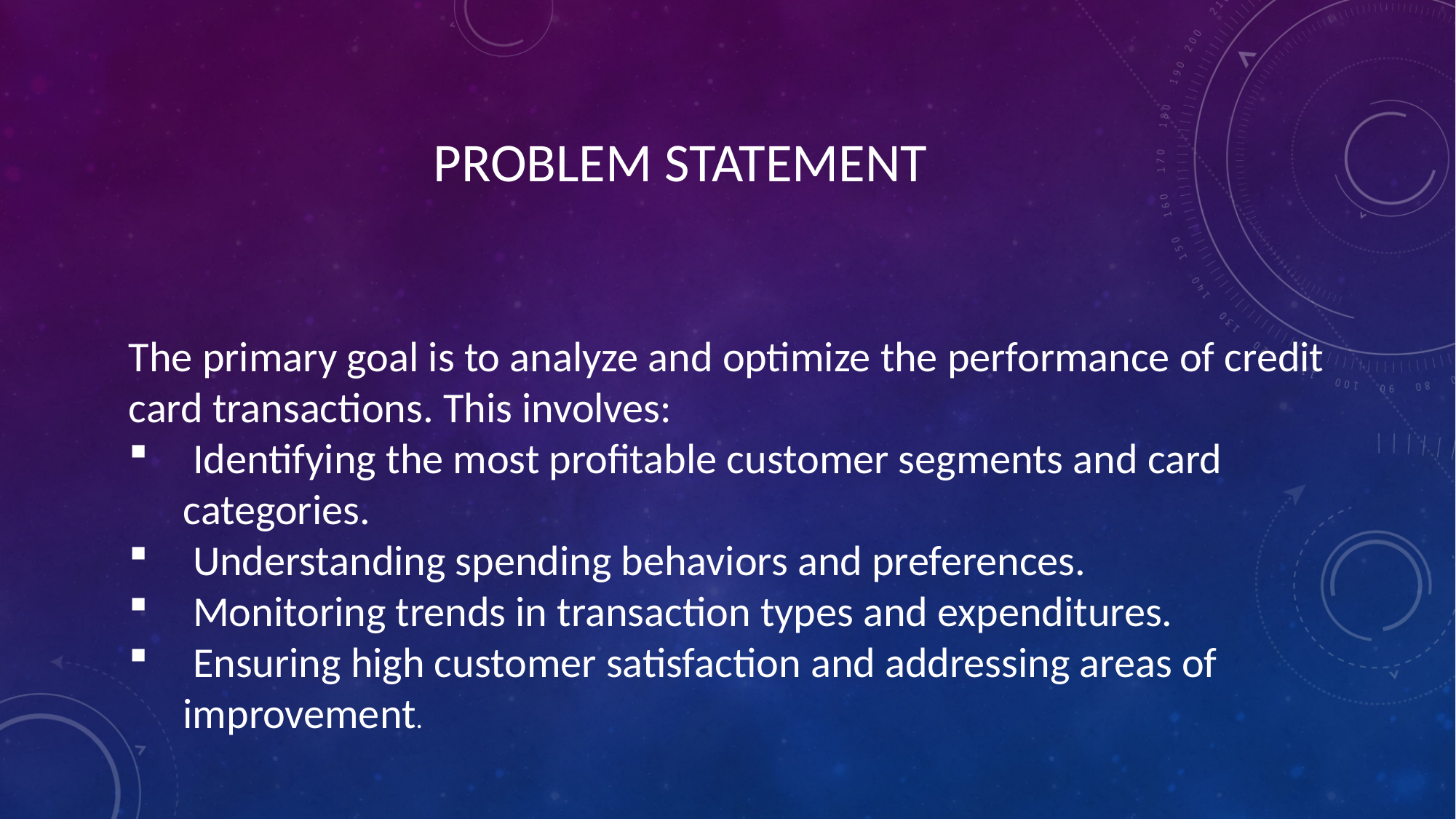

# Problem Statement
The primary goal is to analyze and optimize the performance of credit card transactions. This involves:
 Identifying the most profitable customer segments and card categories.
 Understanding spending behaviors and preferences.
 Monitoring trends in transaction types and expenditures.
 Ensuring high customer satisfaction and addressing areas of improvement.